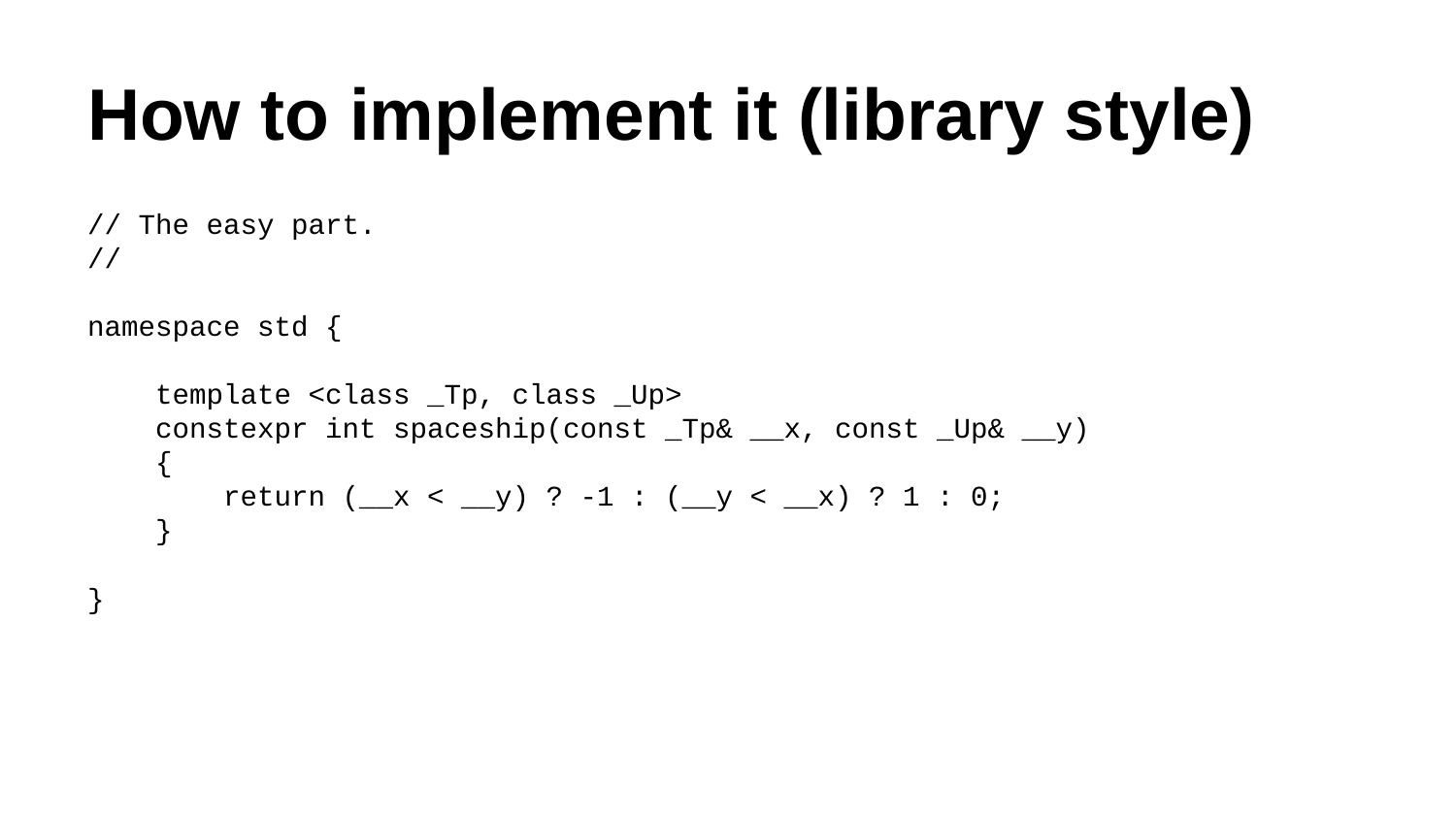

# How to implement it (library style)
// The easy part.
//
namespace std {
    template <class _Tp, class _Up>
    constexpr int spaceship(const _Tp& __x, const _Up& __y)
    {
        return (__x < __y) ? -1 : (__y < __x) ? 1 : 0;
    }
}